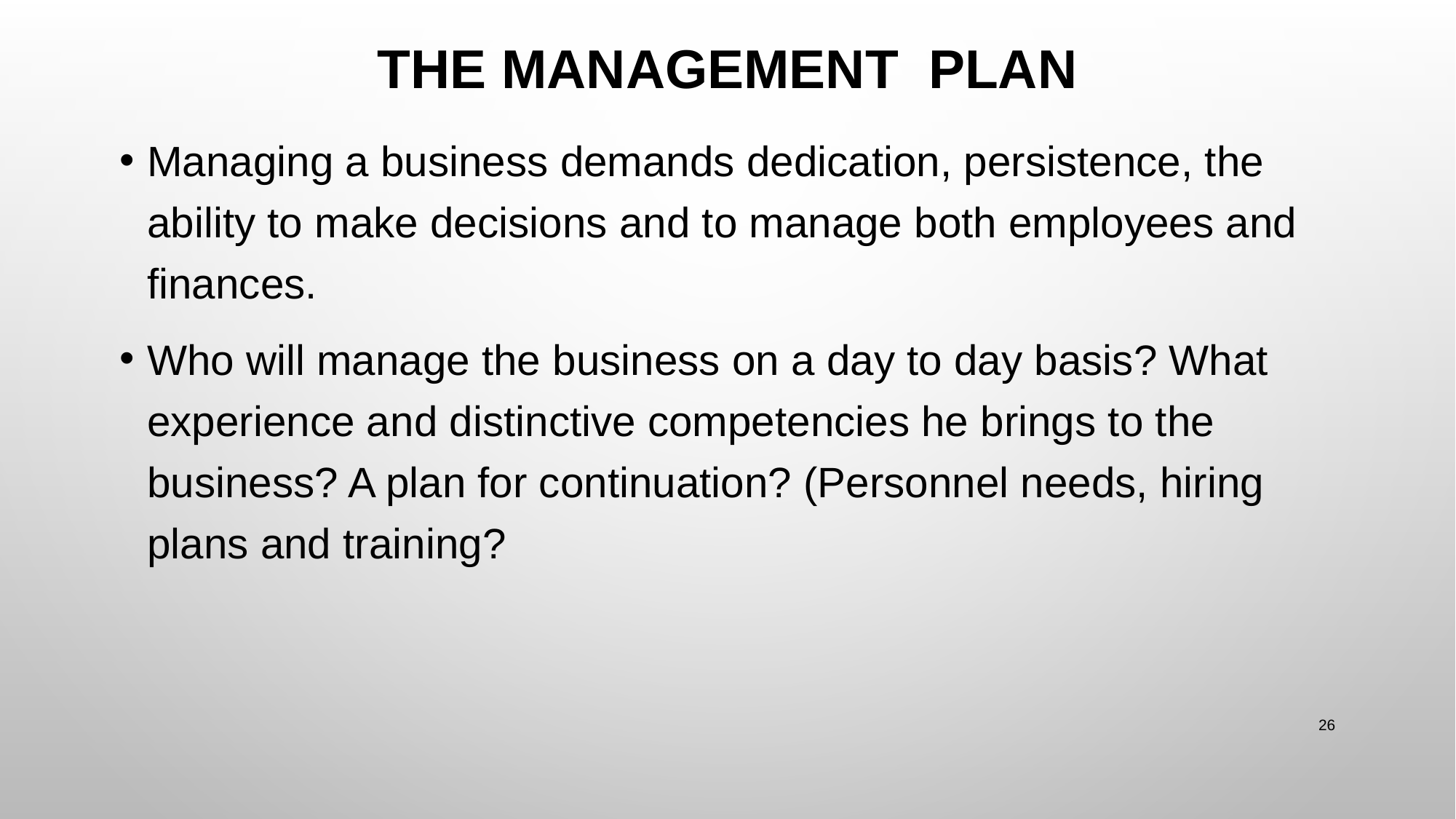

# THE MANAGEMENT  PLAN
Managing a business demands dedication, persistence, the ability to make decisions and to manage both employees and finances.
Who will manage the business on a day to day basis? What experience and distinctive competencies he brings to the business? A plan for continuation? (Personnel needs, hiring plans and training?
26